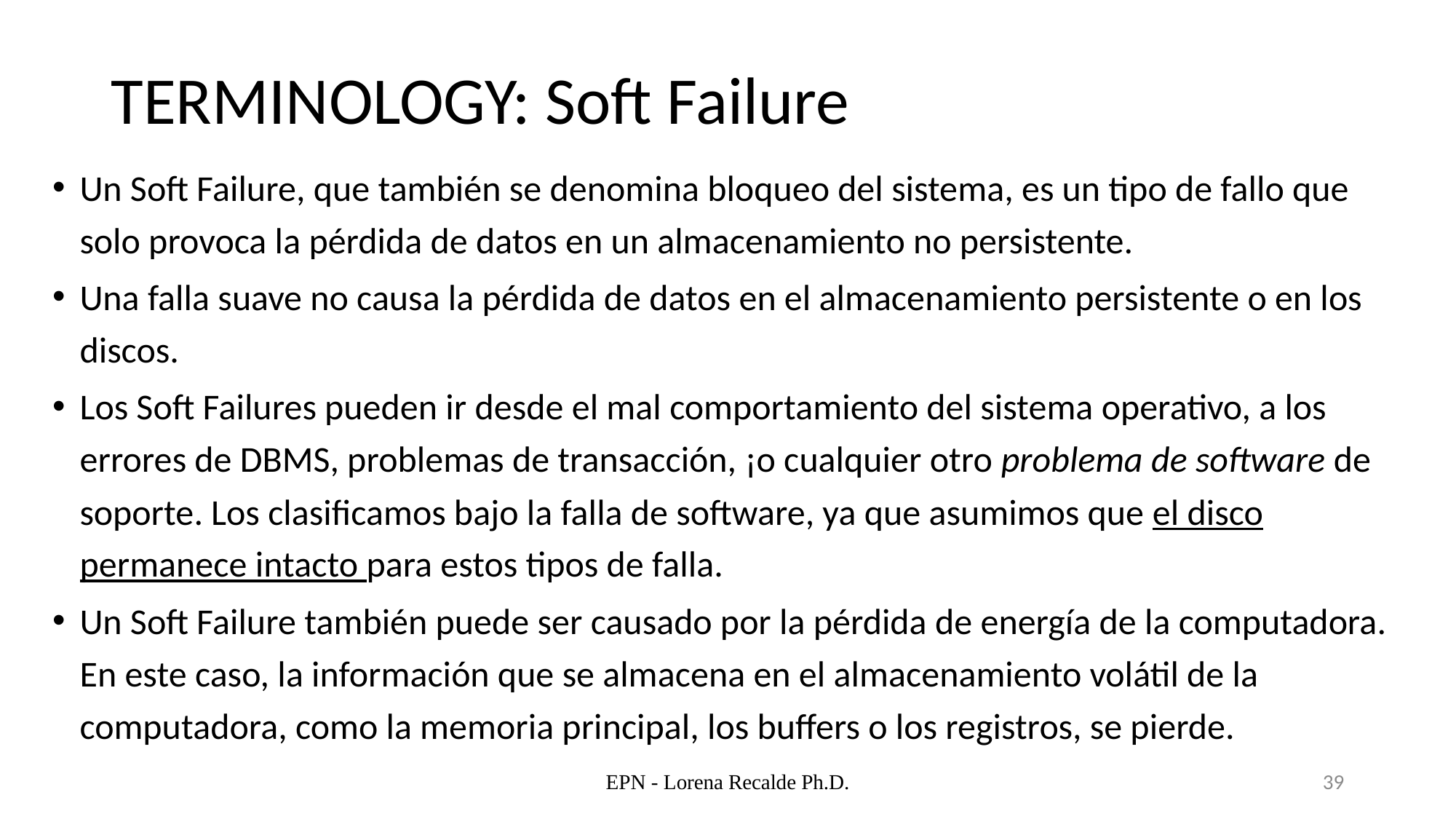

# TERMINOLOGY: Soft Failure
Un Soft Failure, que también se denomina bloqueo del sistema, es un tipo de fallo que solo provoca la pérdida de datos en un almacenamiento no persistente.
Una falla suave no causa la pérdida de datos en el almacenamiento persistente o en los discos.
Los Soft Failures pueden ir desde el mal comportamiento del sistema operativo, a los errores de DBMS, problemas de transacción, ¡o cualquier otro problema de software de soporte. Los clasificamos bajo la falla de software, ya que asumimos que el disco permanece intacto para estos tipos de falla.
Un Soft Failure también puede ser causado por la pérdida de energía de la computadora. En este caso, la información que se almacena en el almacenamiento volátil de la computadora, como la memoria principal, los buffers o los registros, se pierde.
EPN - Lorena Recalde Ph.D.
39